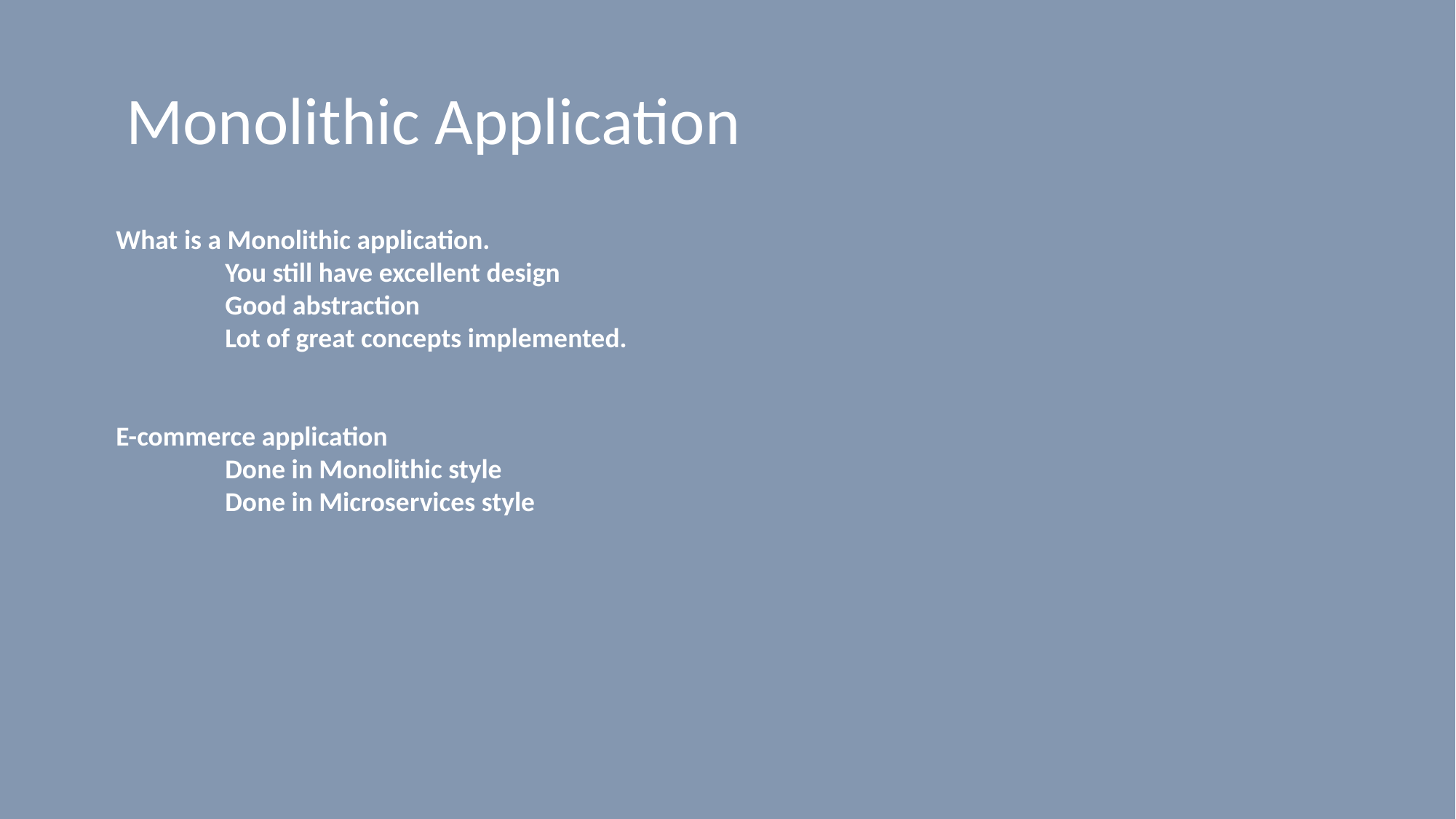

# Monolithic Application
What is a Monolithic application.
	You still have excellent design
	Good abstraction
	Lot of great concepts implemented.

E-commerce application
	Done in Monolithic style
	Done in Microservices style